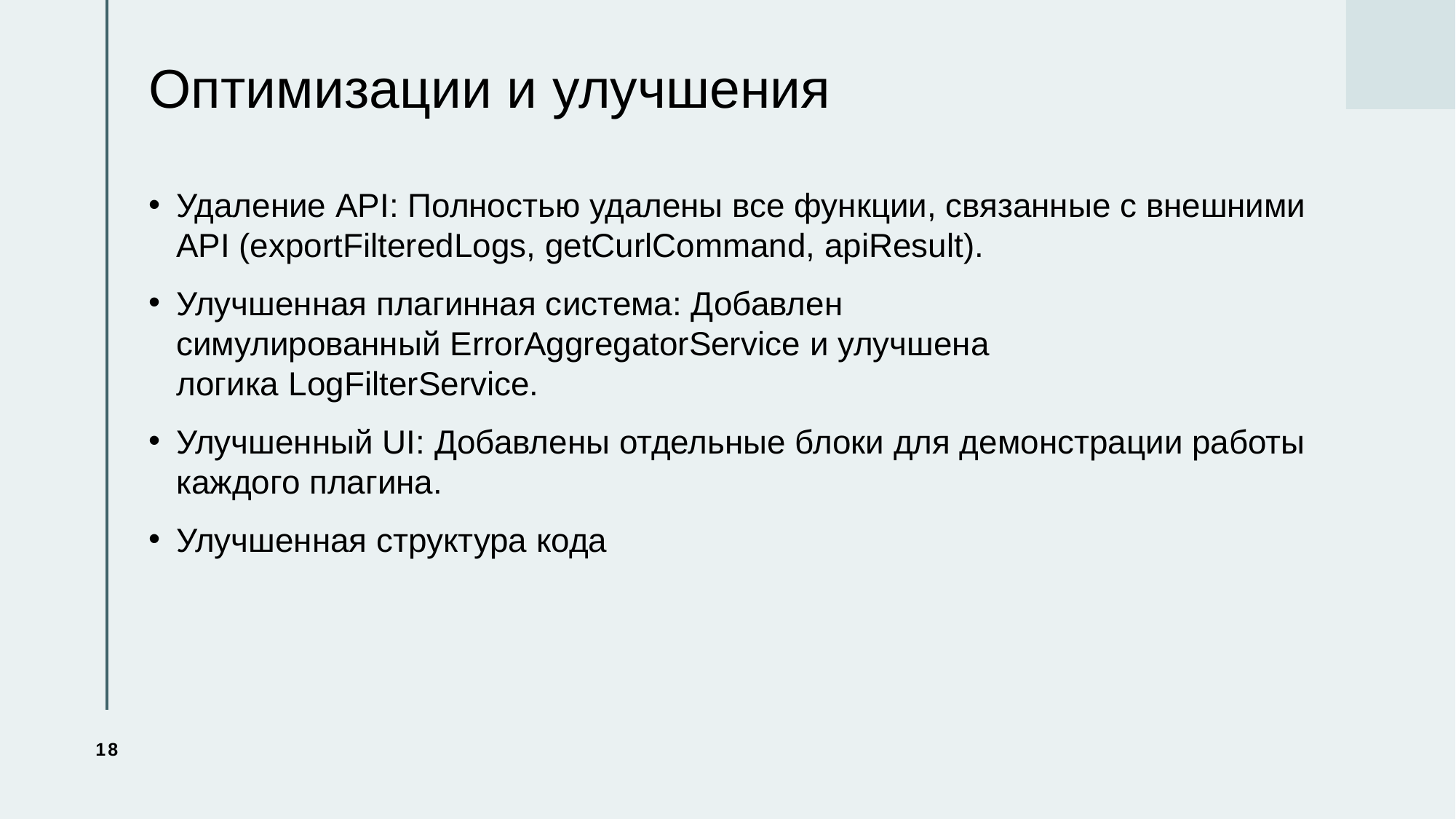

# Оптимизации и улучшения
Удаление API: Полностью удалены все функции, связанные с внешними API (exportFilteredLogs, getCurlCommand, apiResult).
Улучшенная плагинная система: Добавлен симулированный ErrorAggregatorService и улучшена логика LogFilterService.
Улучшенный UI: Добавлены отдельные блоки для демонстрации работы каждого плагина.
Улучшенная структура кода
18